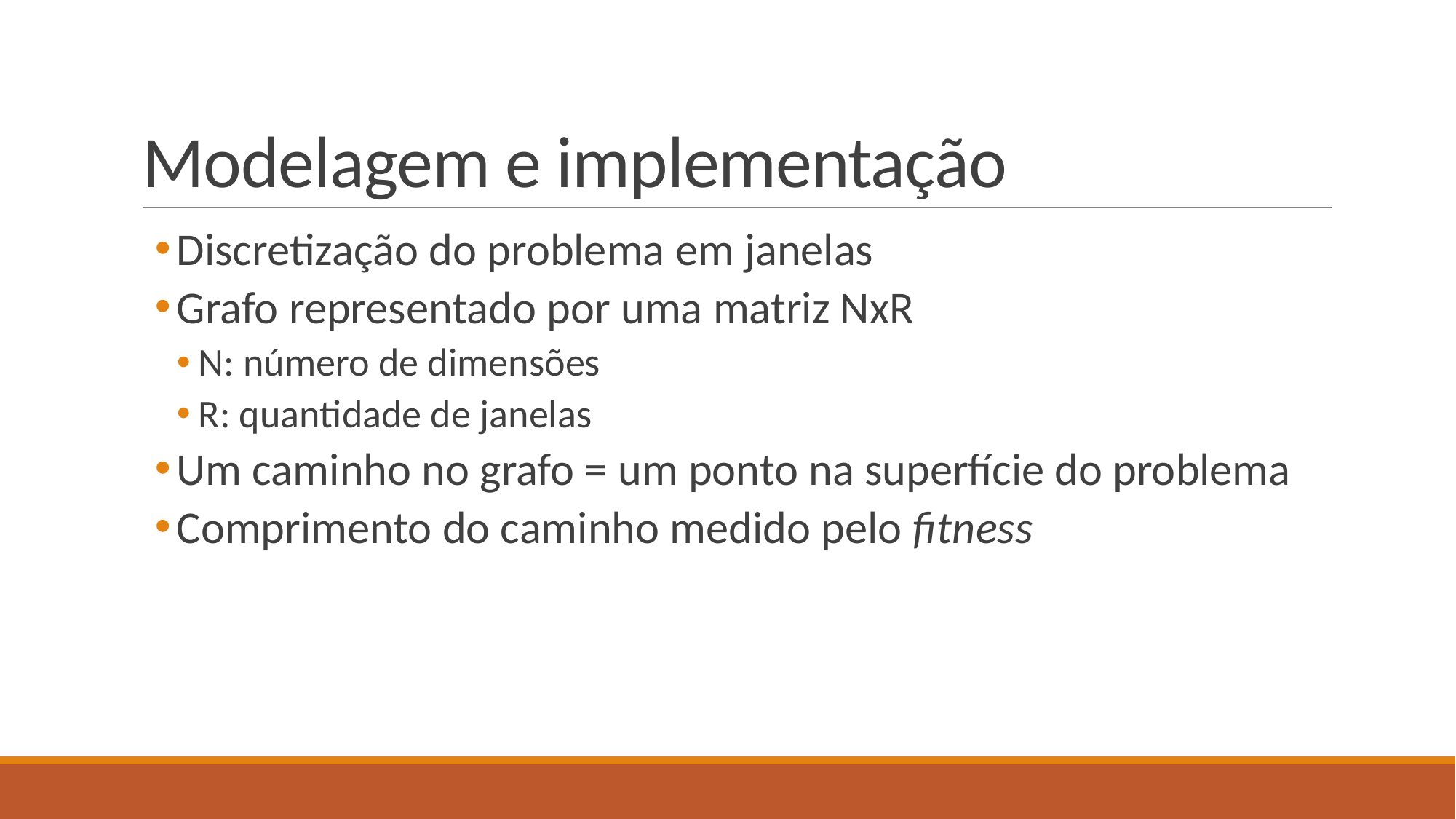

# Modelagem e implementação
Discretização do problema em janelas
Grafo representado por uma matriz NxR
N: número de dimensões
R: quantidade de janelas
Um caminho no grafo = um ponto na superfície do problema
Comprimento do caminho medido pelo fitness